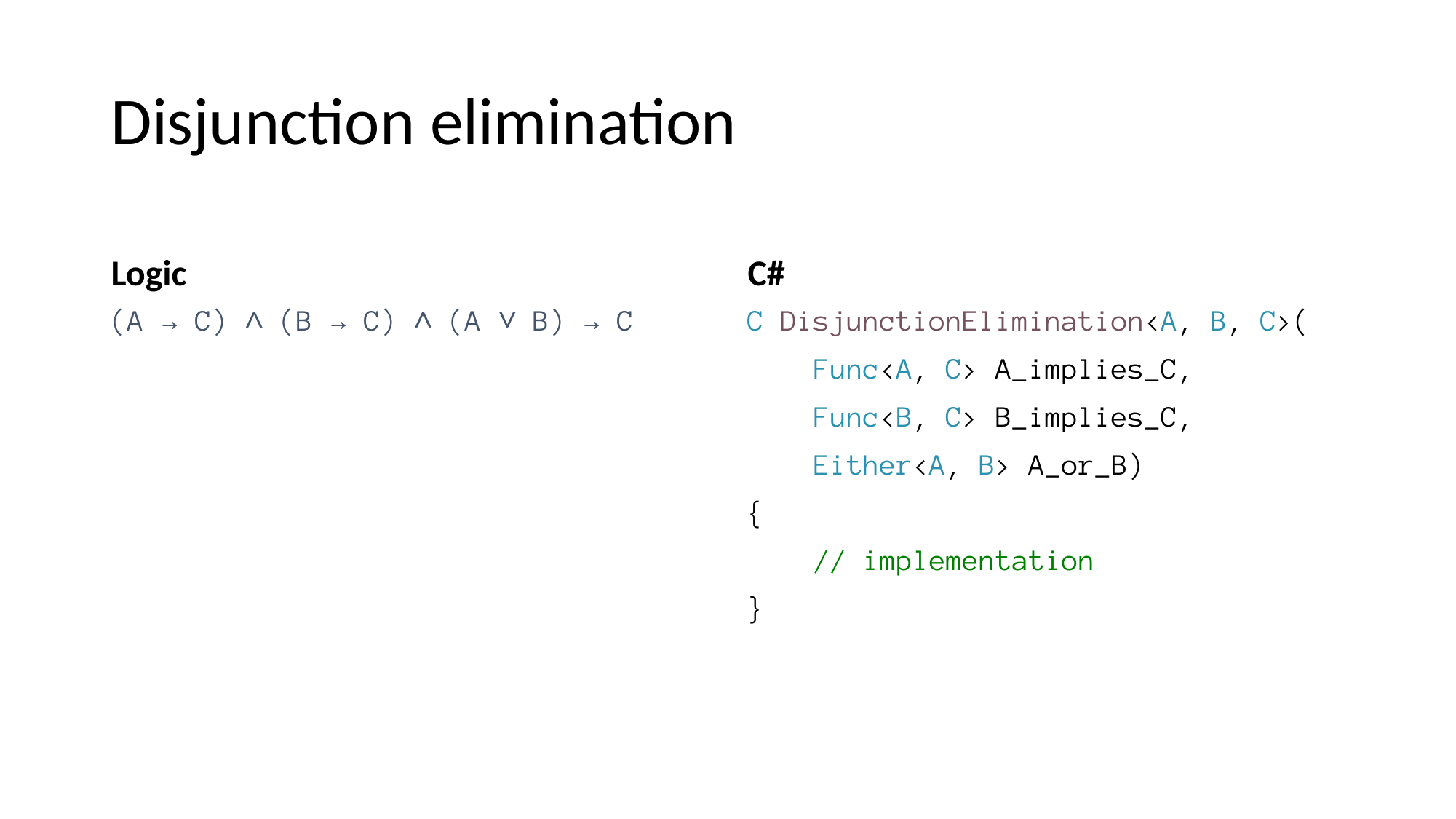

# Disjunction elimination
Logic
C#
(A → C) ∧ (B → C) ∧ (A ∨ B) → C
C DisjunctionElimination<A, B, C>(
    Func<A, C> A_implies_C,
    Func<B, C> B_implies_C,
    Either<A, B> A_or_B)
{
    // implementation
}